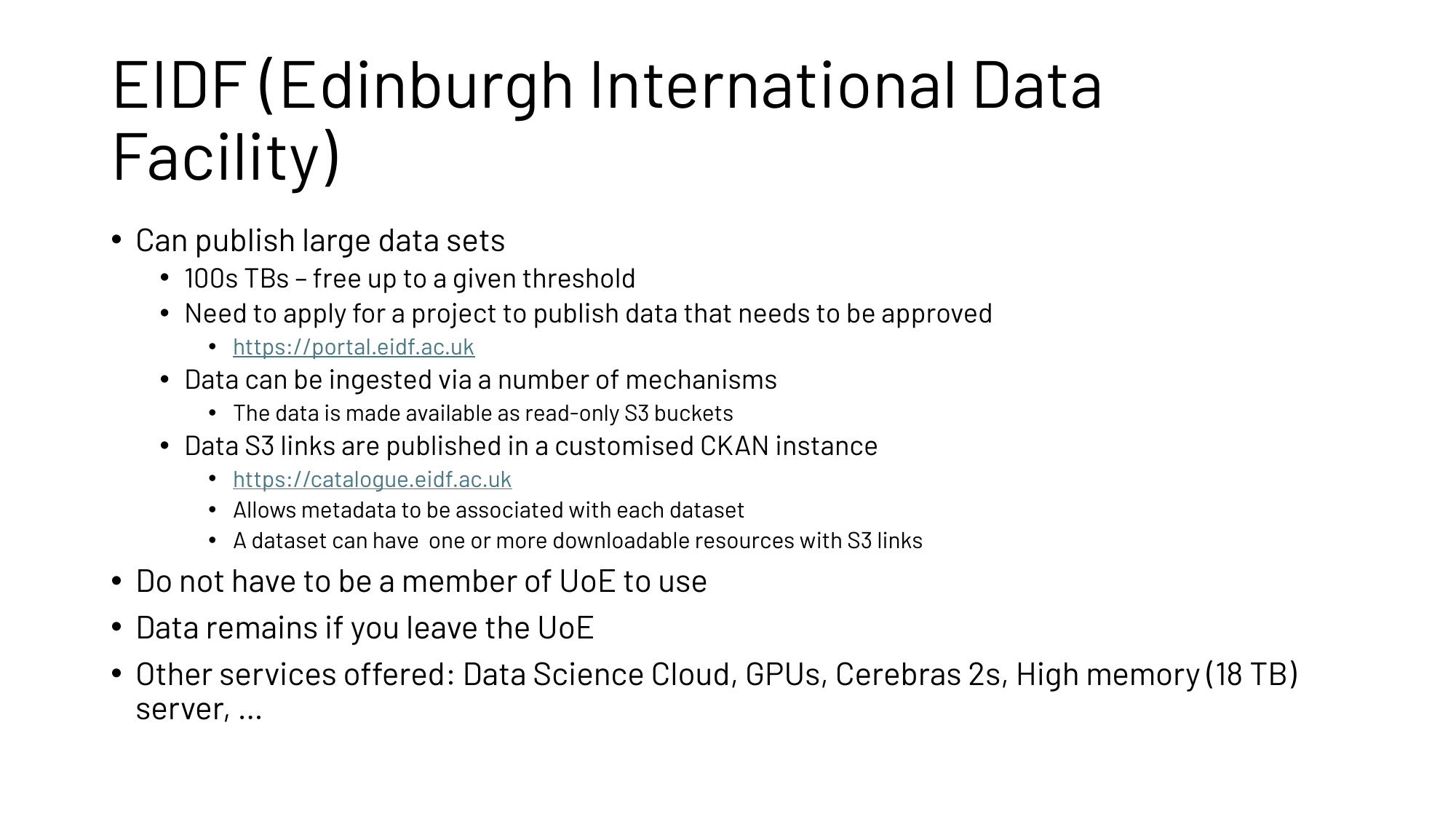

# EIDF (Edinburgh International Data Facility)
Can publish large data sets
100s TBs – free up to a given threshold
Need to apply for a project to publish data that needs to be approved
https://portal.eidf.ac.uk
Data can be ingested via a number of mechanisms
The data is made available as read-only S3 buckets
Data S3 links are published in a customised CKAN instance
https://catalogue.eidf.ac.uk
Allows metadata to be associated with each dataset
A dataset can have  one or more downloadable resources with S3 links
Do not have to be a member of UoE to use
Data remains if you leave the UoE
Other services offered: Data Science Cloud, GPUs, Cerebras 2s, High memory (18 TB) server, …